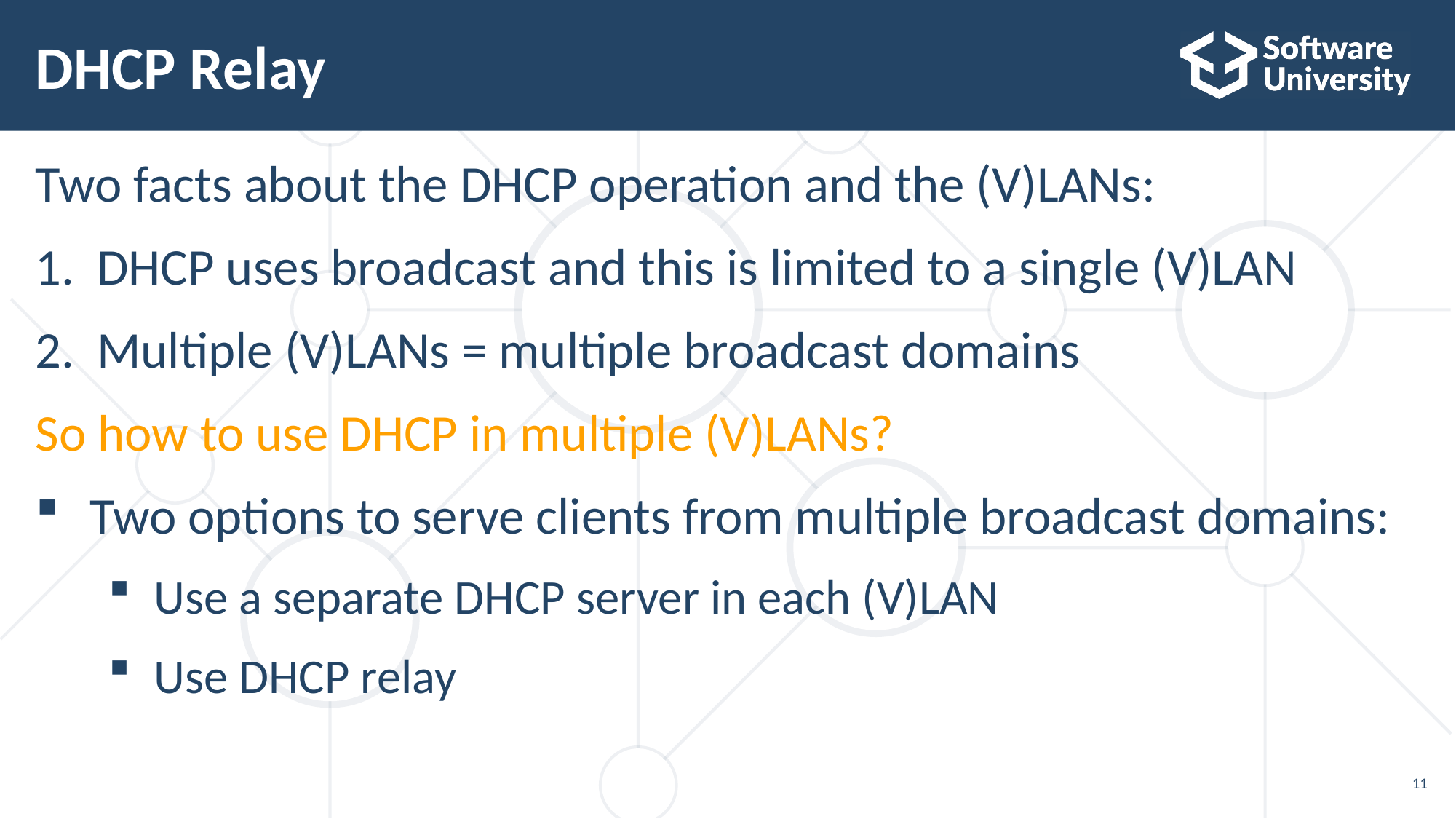

# DHCP Relay
Two facts about the DHCP operation and the (V)LANs:
DHCP uses broadcast and this is limited to a single (V)LAN
Multiple (V)LANs = multiple broadcast domains
So how to use DHCP in multiple (V)LANs?
Two options to serve clients from multiple broadcast domains:
Use a separate DHCP server in each (V)LAN
Use DHCP relay

11